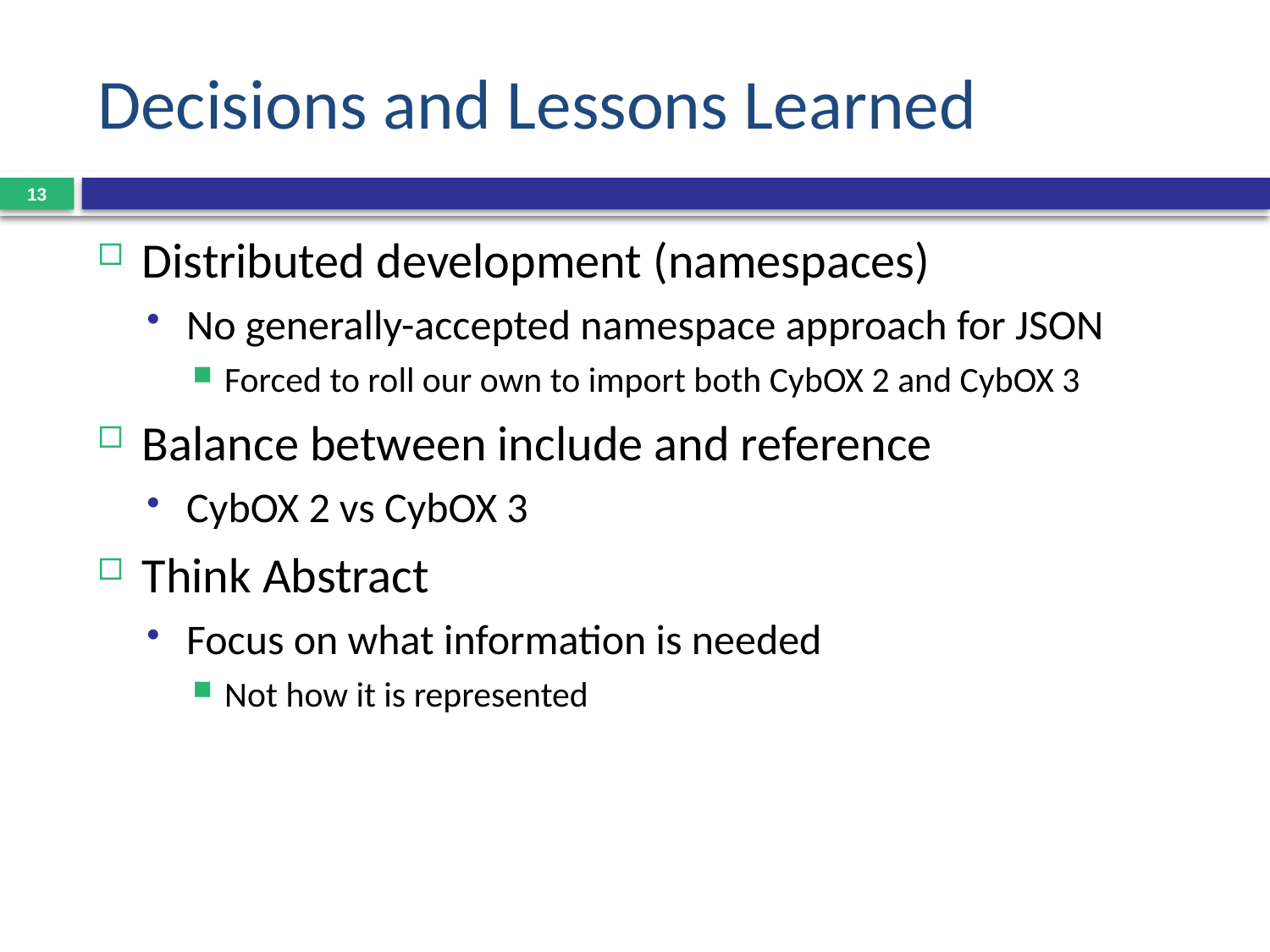

# Decisions and Lessons Learned
13
Distributed development (namespaces)
No generally-accepted namespace approach for JSON
Forced to roll our own to import both CybOX 2 and CybOX 3
Balance between include and reference
CybOX 2 vs CybOX 3
Think Abstract
Focus on what information is needed
Not how it is represented